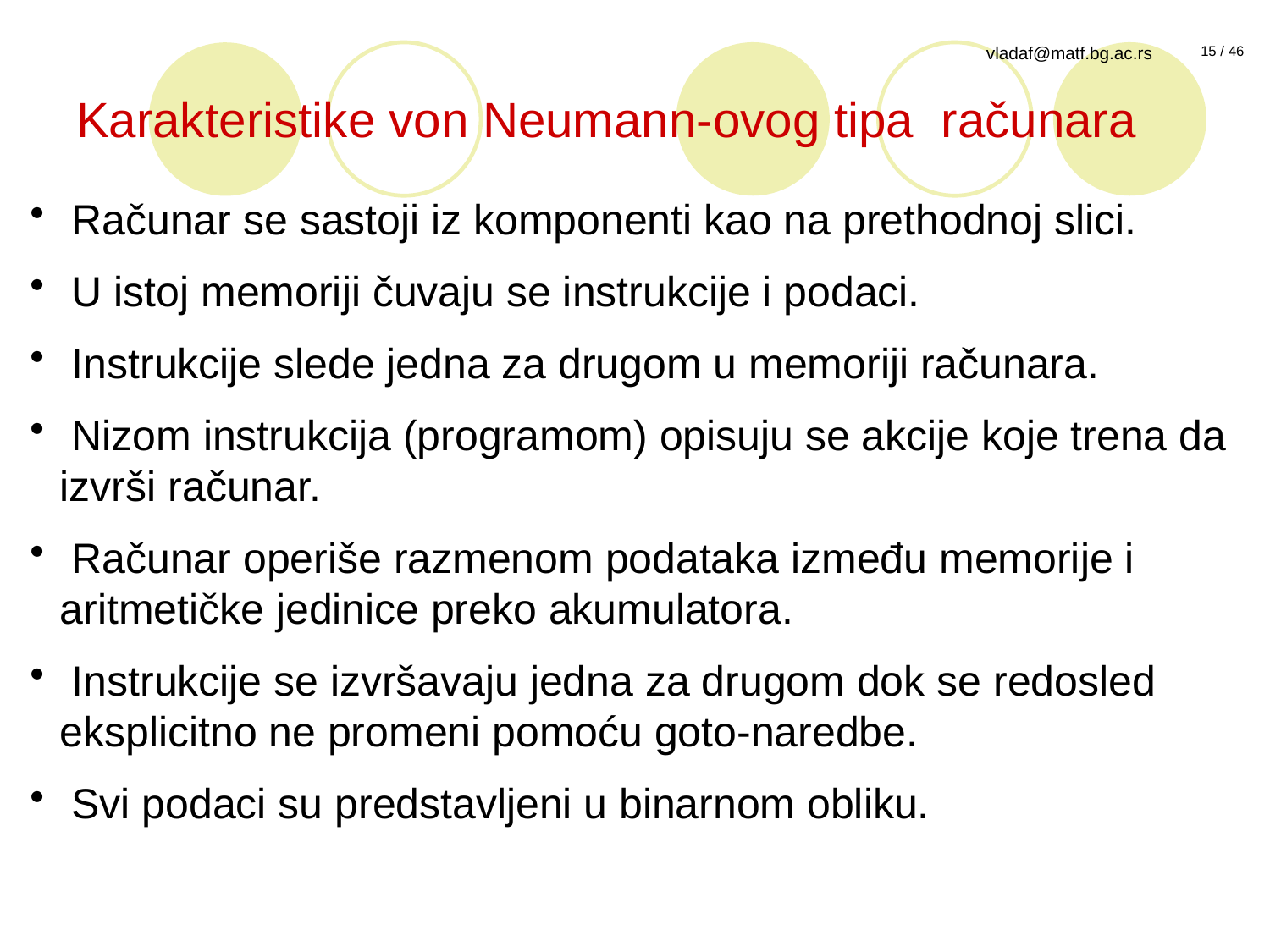

# Karakteristike von Neumann-ovog tipa  računara
 Računar se sastoji iz komponenti kao na prethodnoj slici.
 U istoj memoriji čuvaju se instrukcije i podaci.
 Instrukcije slede jedna za drugom u memoriji računara.
 Nizom instrukcija (programom) opisuju se akcije koje trena da izvrši računar.
 Računar operiše razmenom podataka između memorije i aritmetičke jedinice preko akumulatora.
 Instrukcije se izvršavaju jedna za drugom dok se redosled eksplicitno ne promeni pomoću goto-naredbe.
 Svi podaci su predstavljeni u binarnom obliku.